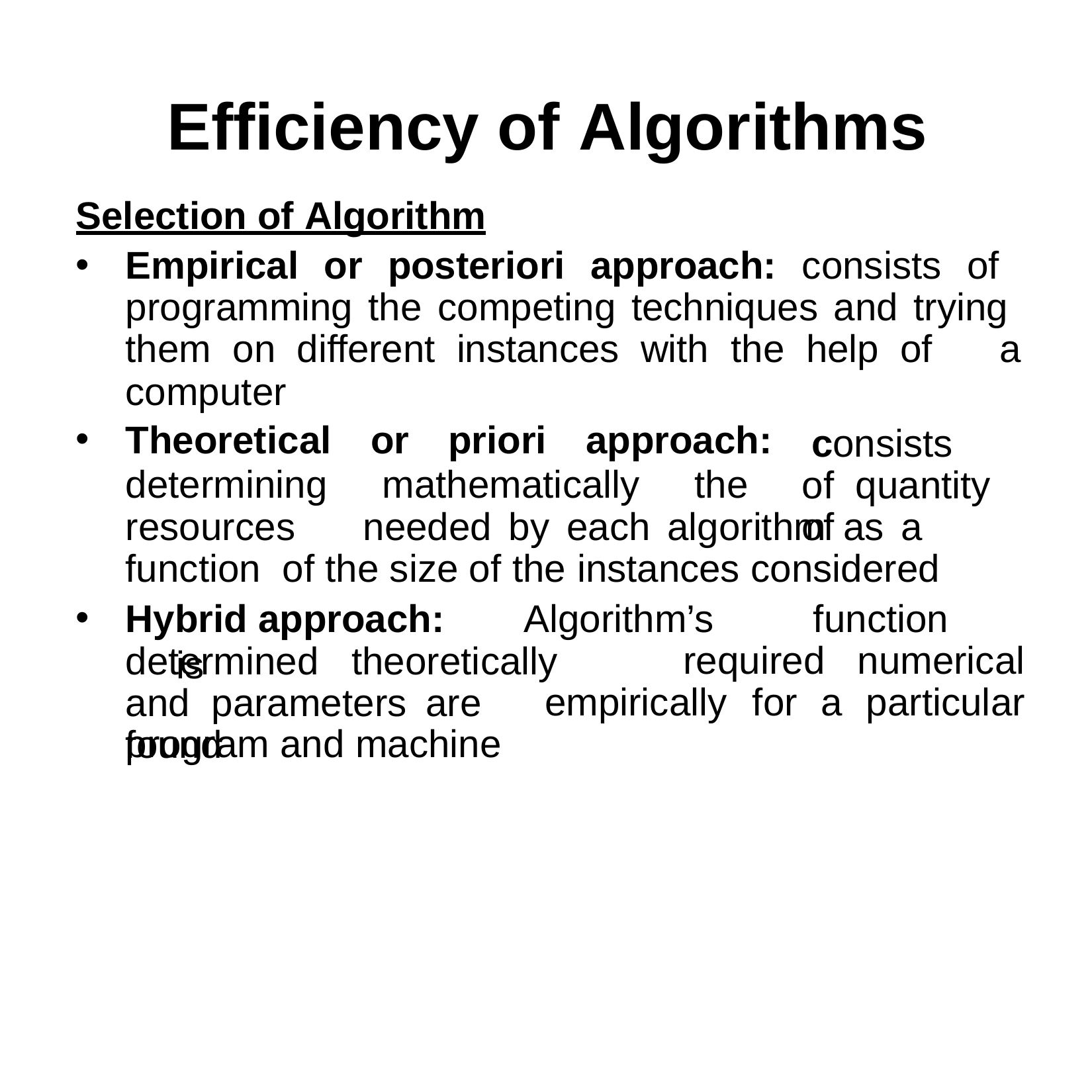

# Efficiency of Algorithms
Selection of Algorithm
Empirical or posteriori approach: consists of  programming the competing techniques and trying  them  on  different  instances  with  the  help  of      a
computer
Theoretical
determining
or	priori	approach:
mathematically	the
consists	 of  quantity	of
resources	needed	by	each	algorithm	as	a	function  of the size of the instances considered
Hybrid approach:	Algorithm’s	function	is
required	numerical
determined		theoretically	and  parameters	are	found
empirically	for	a	particular
program and machine